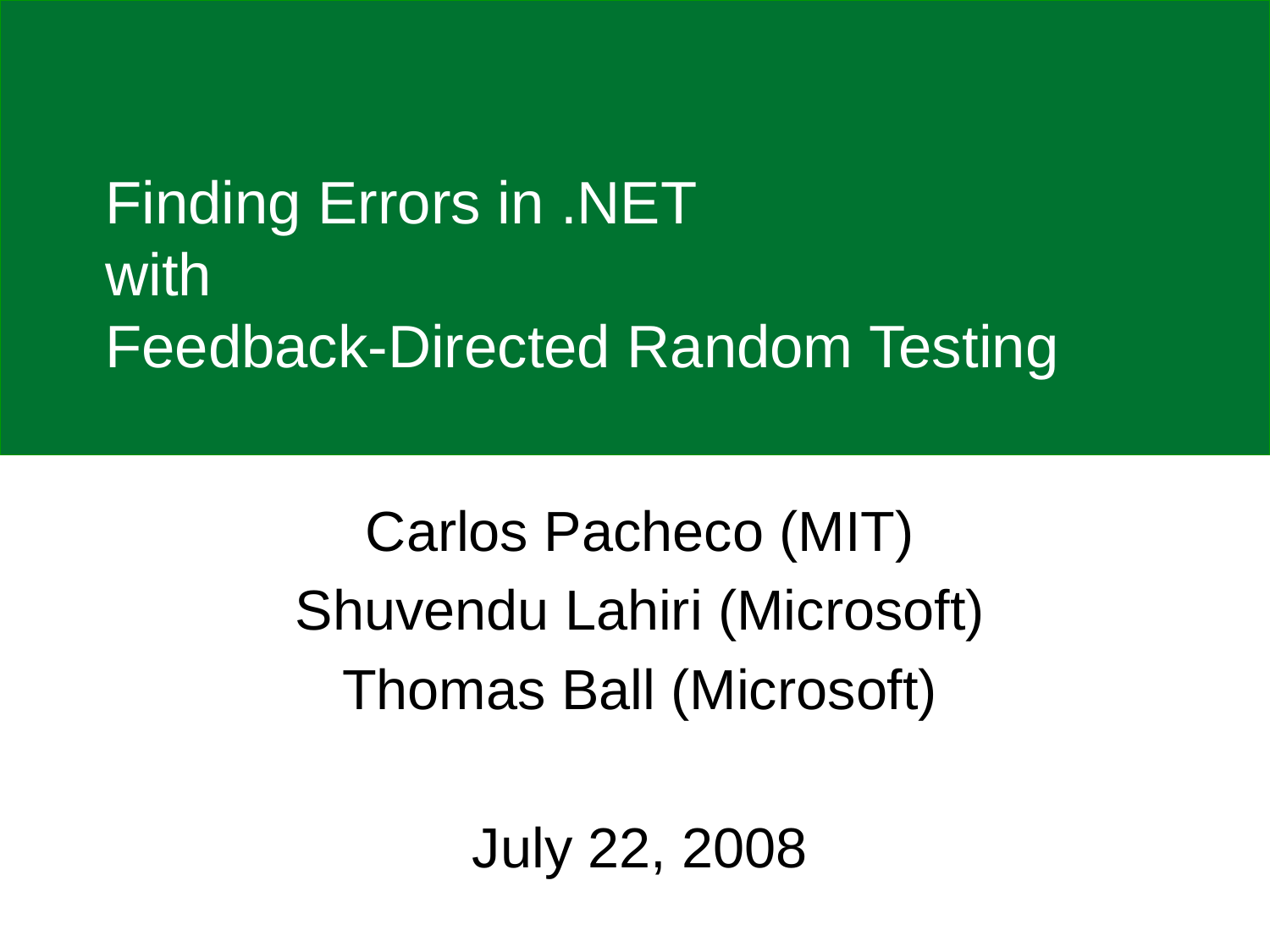

# Finding Errors in .NET with Feedback-Directed Random Testing
Carlos Pacheco (MIT)
Shuvendu Lahiri (Microsoft)
Thomas Ball (Microsoft)

July 22, 2008